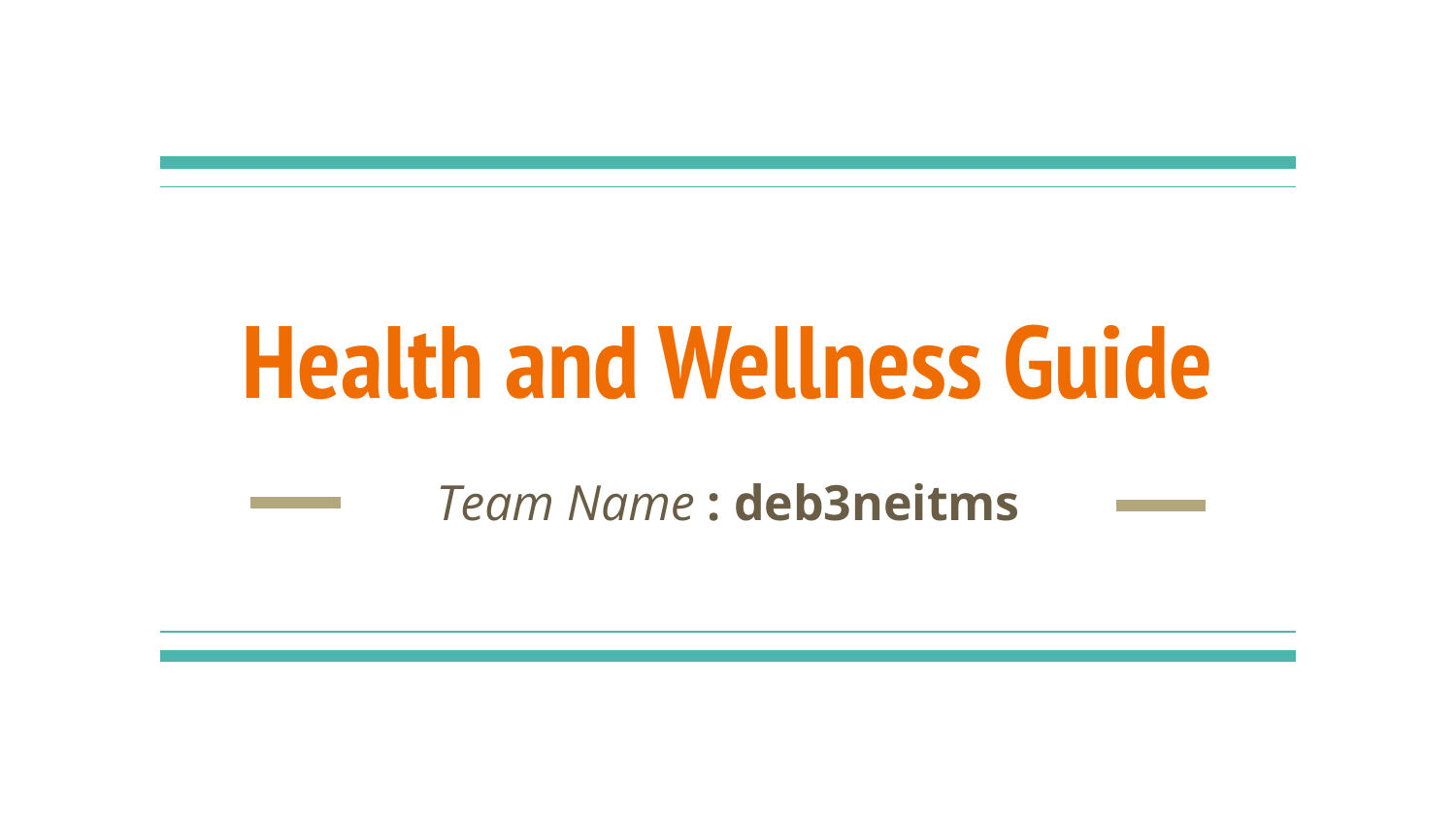

# Health and Wellness Guide
Team Name : deb3neitms